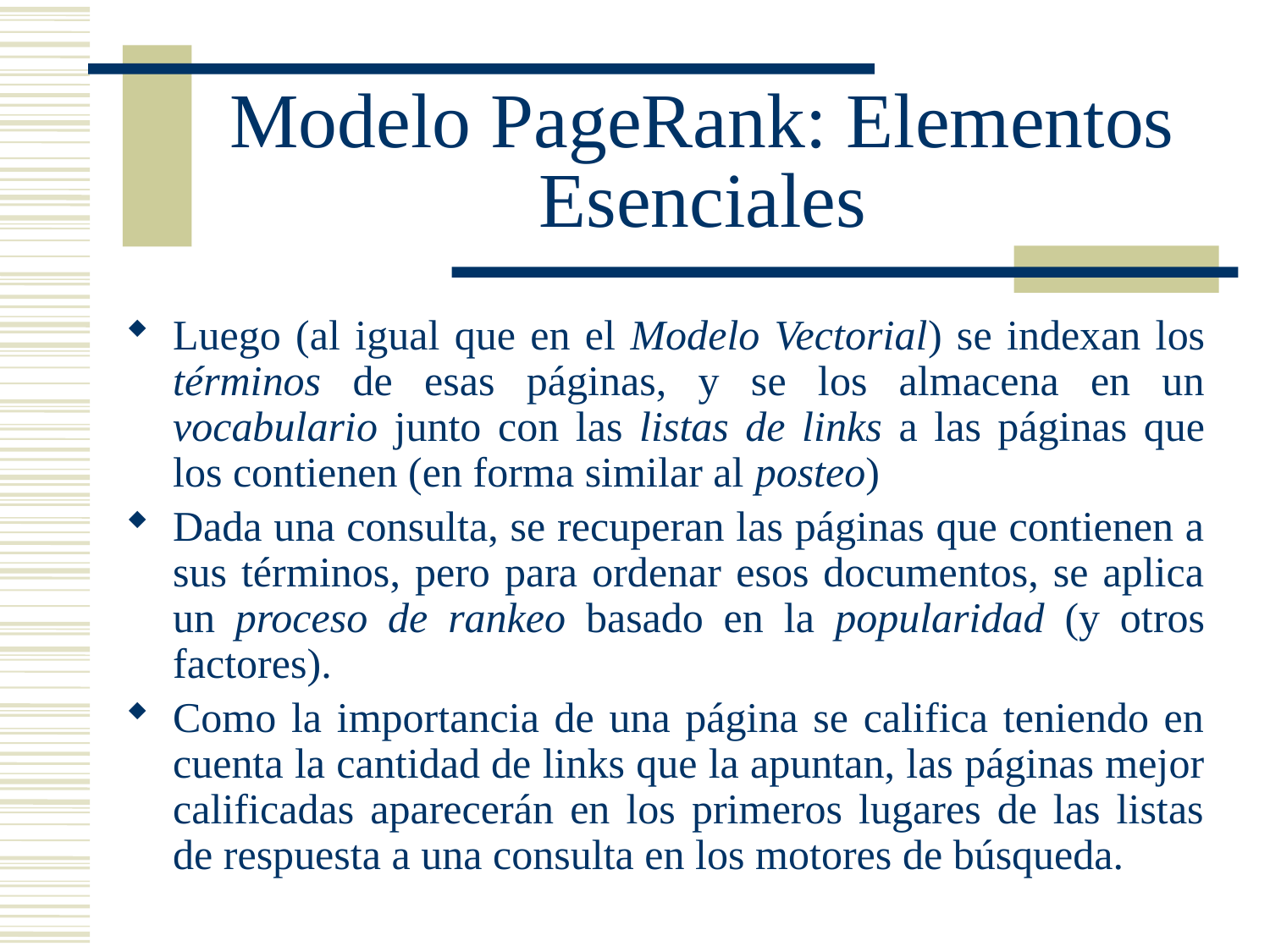

# Modelo PageRank: Elementos Esenciales
Luego (al igual que en el Modelo Vectorial) se indexan los términos de esas páginas, y se los almacena en un vocabulario junto con las listas de links a las páginas que los contienen (en forma similar al posteo)
Dada una consulta, se recuperan las páginas que contienen a sus términos, pero para ordenar esos documentos, se aplica un proceso de rankeo basado en la popularidad (y otros factores).
Como la importancia de una página se califica teniendo en cuenta la cantidad de links que la apuntan, las páginas mejor calificadas aparecerán en los primeros lugares de las listas de respuesta a una consulta en los motores de búsqueda.